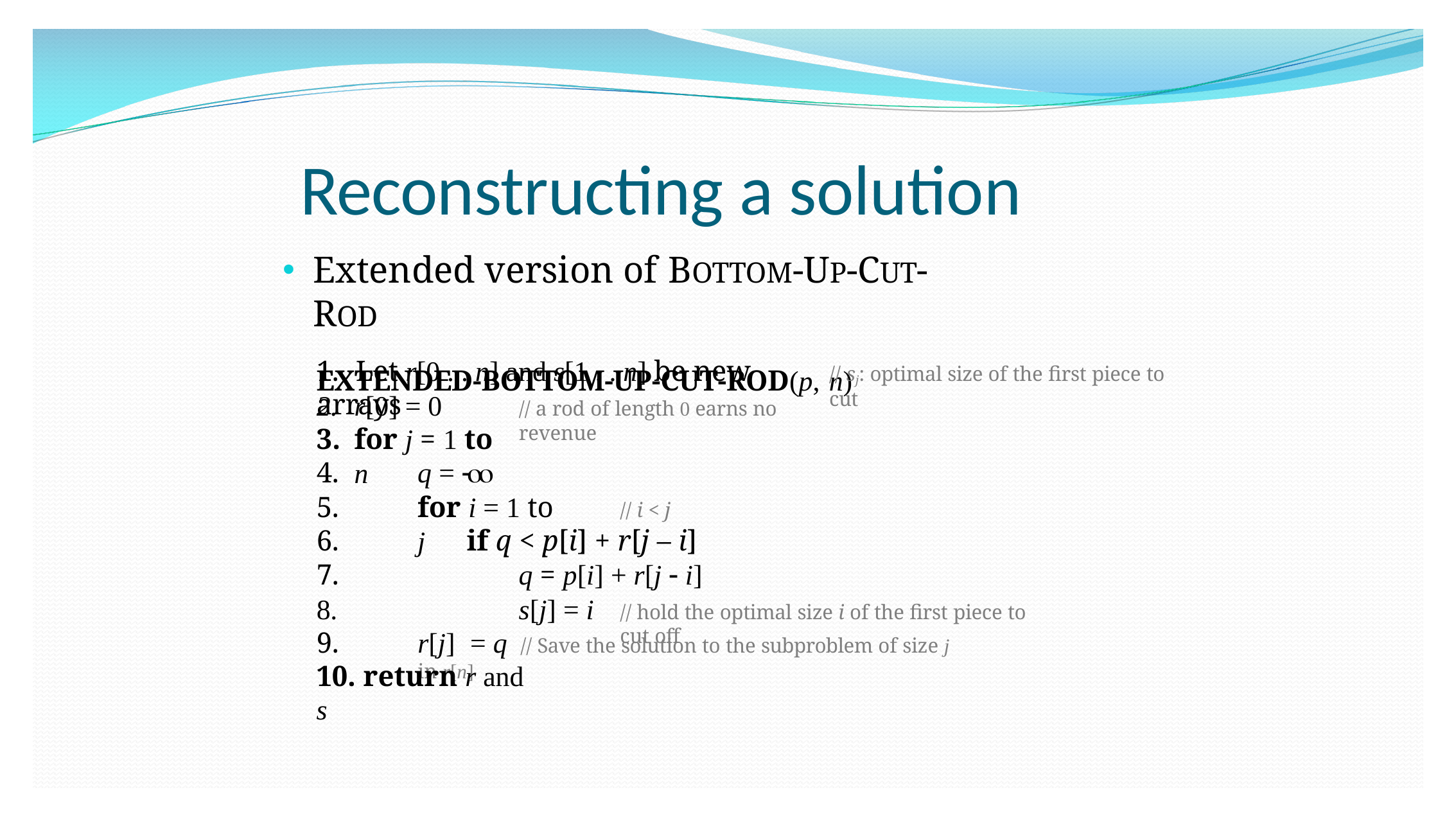

# Reconstructing a solution
Extended version of BOTTOM-UP-CUT-ROD
Extended-Bottom-Up-Cut-Rod(p, n)
1.	Let r[0 . . n] and s[1 . . n] be new arrays
// sj: optimal size of the first piece to cut
r[0] = 0
for j = 1 to n
// a rod of length 0 earns no revenue
4.
5.
6.
7.
8.
9.
q = −οο
for i = 1 to j
// i < j
if q < p[i] + r[j – i]
q = p[i] + r[j − i]
s[j] = i
// hold the optimal size i of the first piece to cut off
r[j]	= q // Save the solution to the subproblem of size j in r[n]
10. return r and s
21